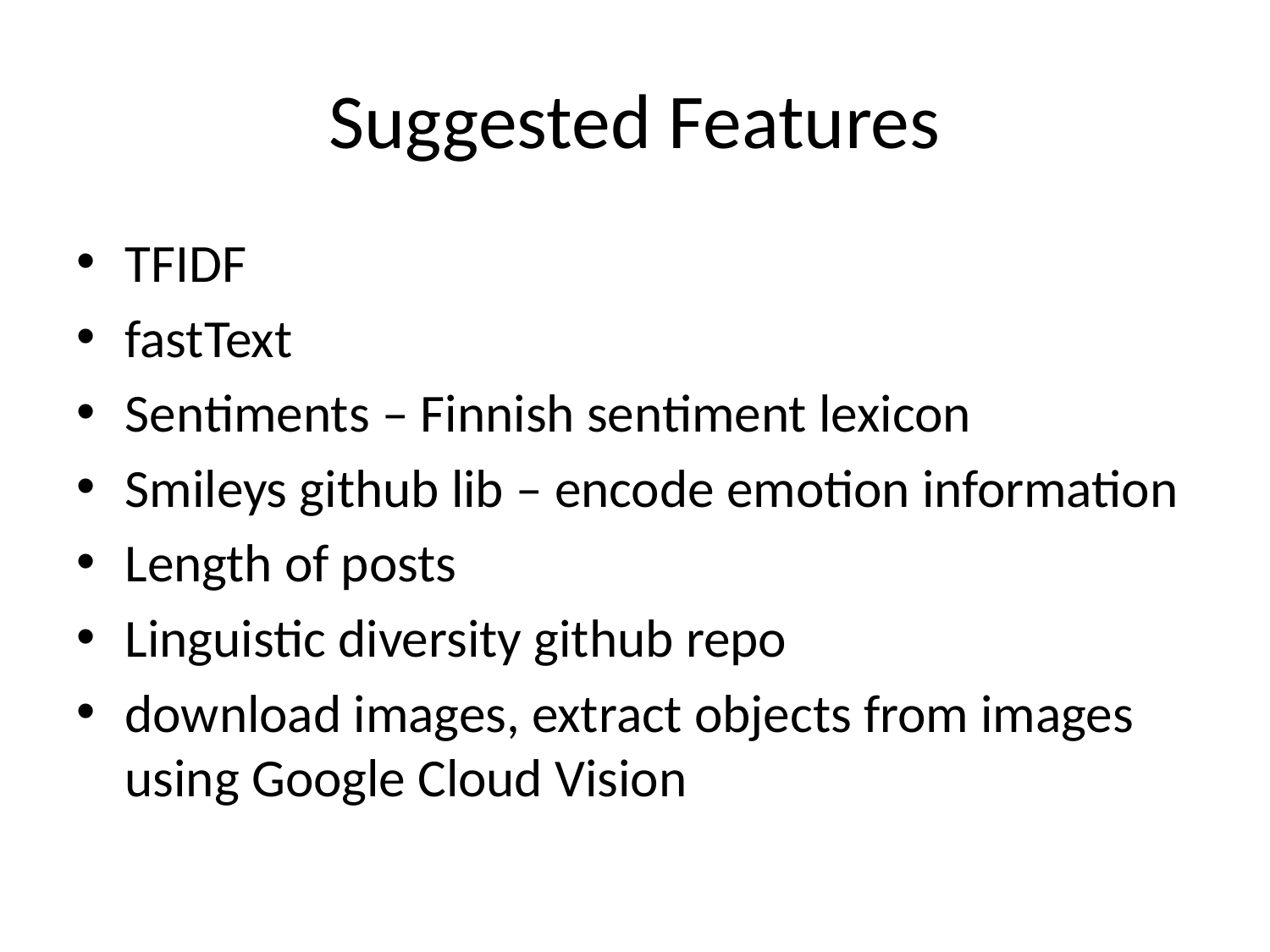

# Suggested Features
TFIDF
fastText
Sentiments – Finnish sentiment lexicon
Smileys github lib – encode emotion information
Length of posts
Linguistic diversity github repo
download images, extract objects from images using Google Cloud Vision